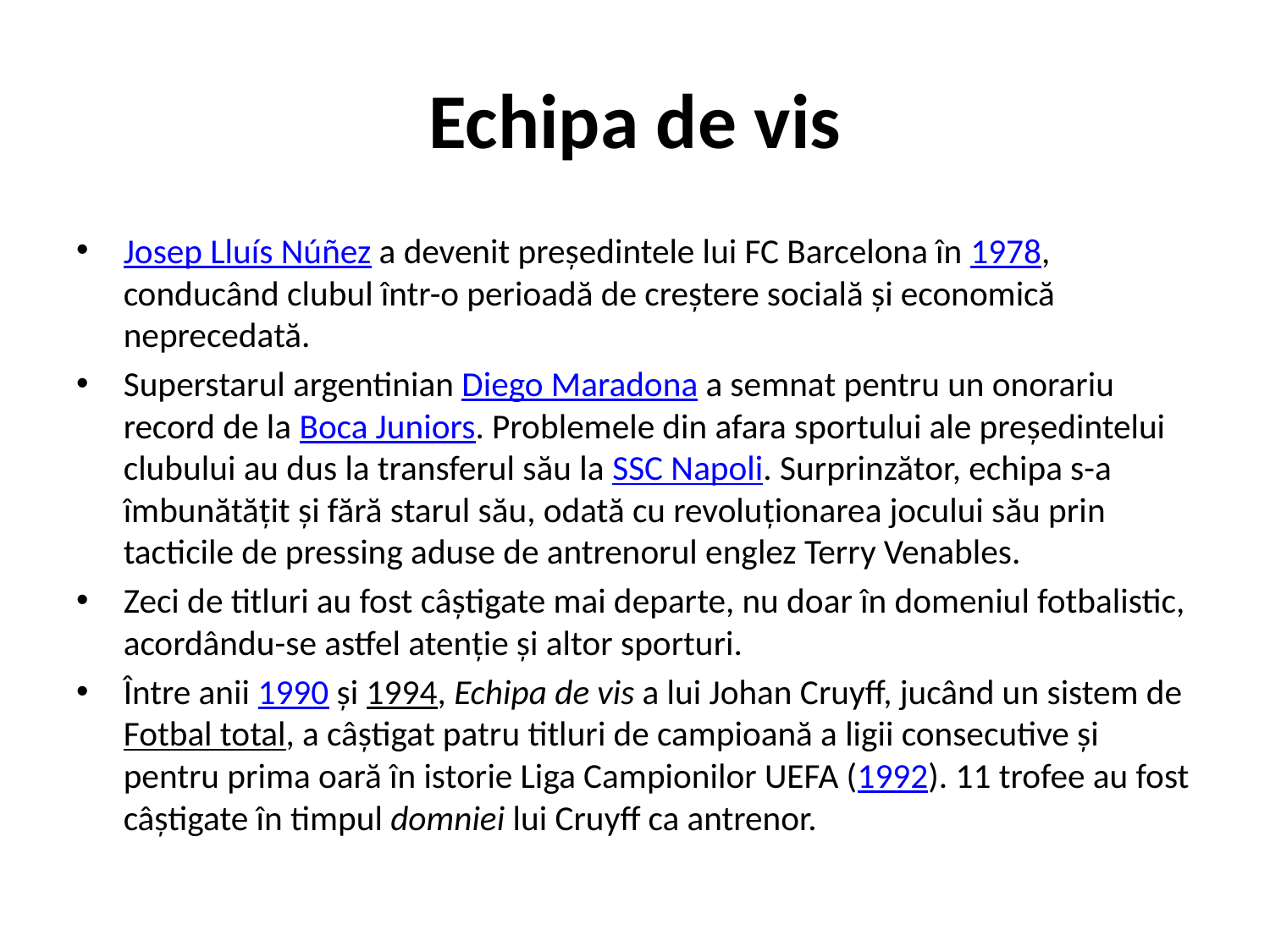

# Echipa de vis
Josep Lluís Núñez a devenit președintele lui FC Barcelona în 1978, conducând clubul într-o perioadă de creștere socială și economică neprecedată.
Superstarul argentinian Diego Maradona a semnat pentru un onorariu record de la Boca Juniors. Problemele din afara sportului ale președintelui clubului au dus la transferul său la SSC Napoli. Surprinzător, echipa s-a îmbunătățit și fără starul său, odată cu revoluționarea jocului său prin tacticile de pressing aduse de antrenorul englez Terry Venables.
Zeci de titluri au fost câștigate mai departe, nu doar în domeniul fotbalistic, acordându-se astfel atenție și altor sporturi.
Între anii 1990 și 1994, Echipa de vis a lui Johan Cruyff, jucând un sistem de Fotbal total, a câștigat patru titluri de campioană a ligii consecutive și pentru prima oară în istorie Liga Campionilor UEFA (1992). 11 trofee au fost câștigate în timpul domniei lui Cruyff ca antrenor.